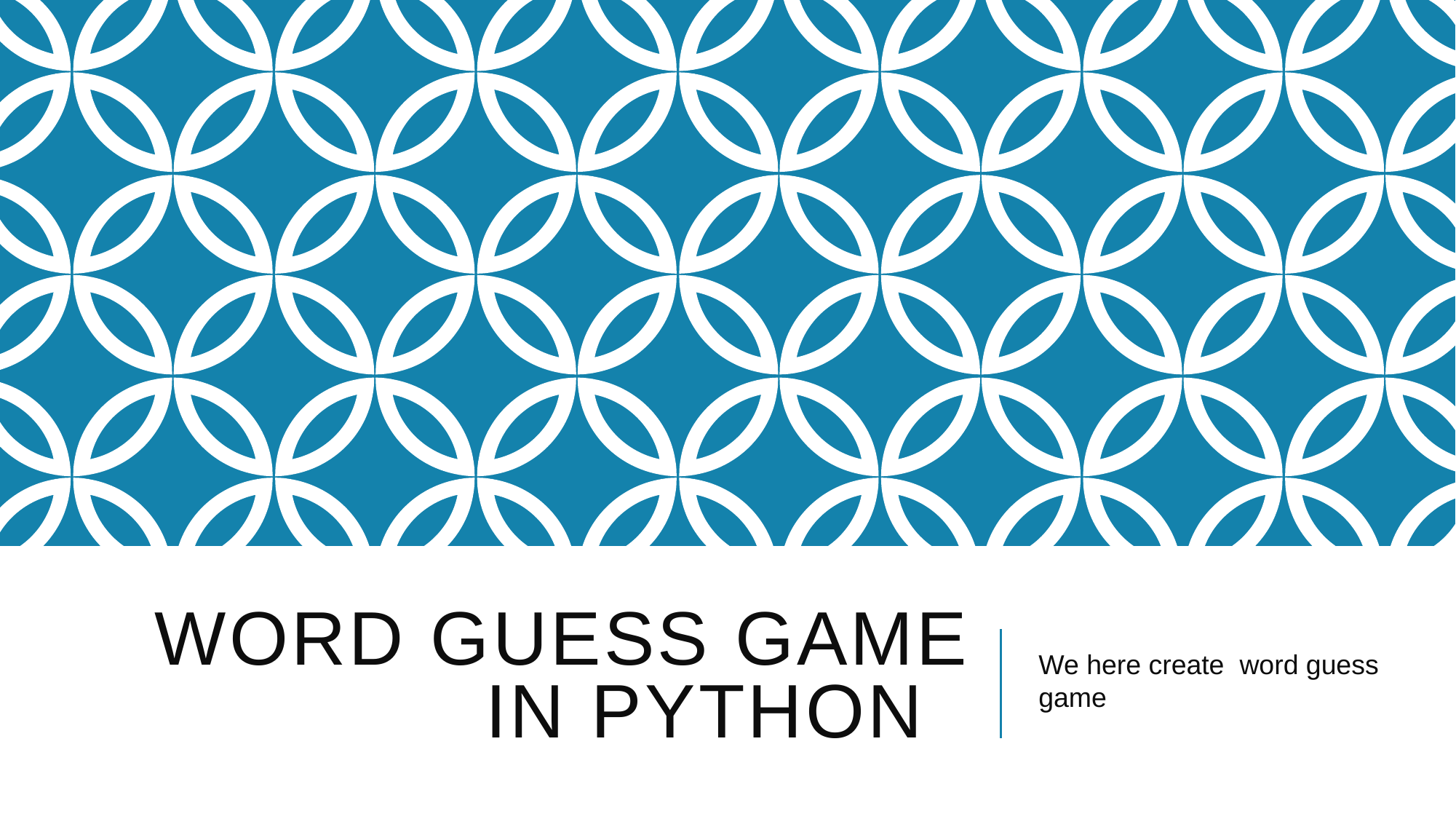

# Word guess game in python
We here create  word guess game